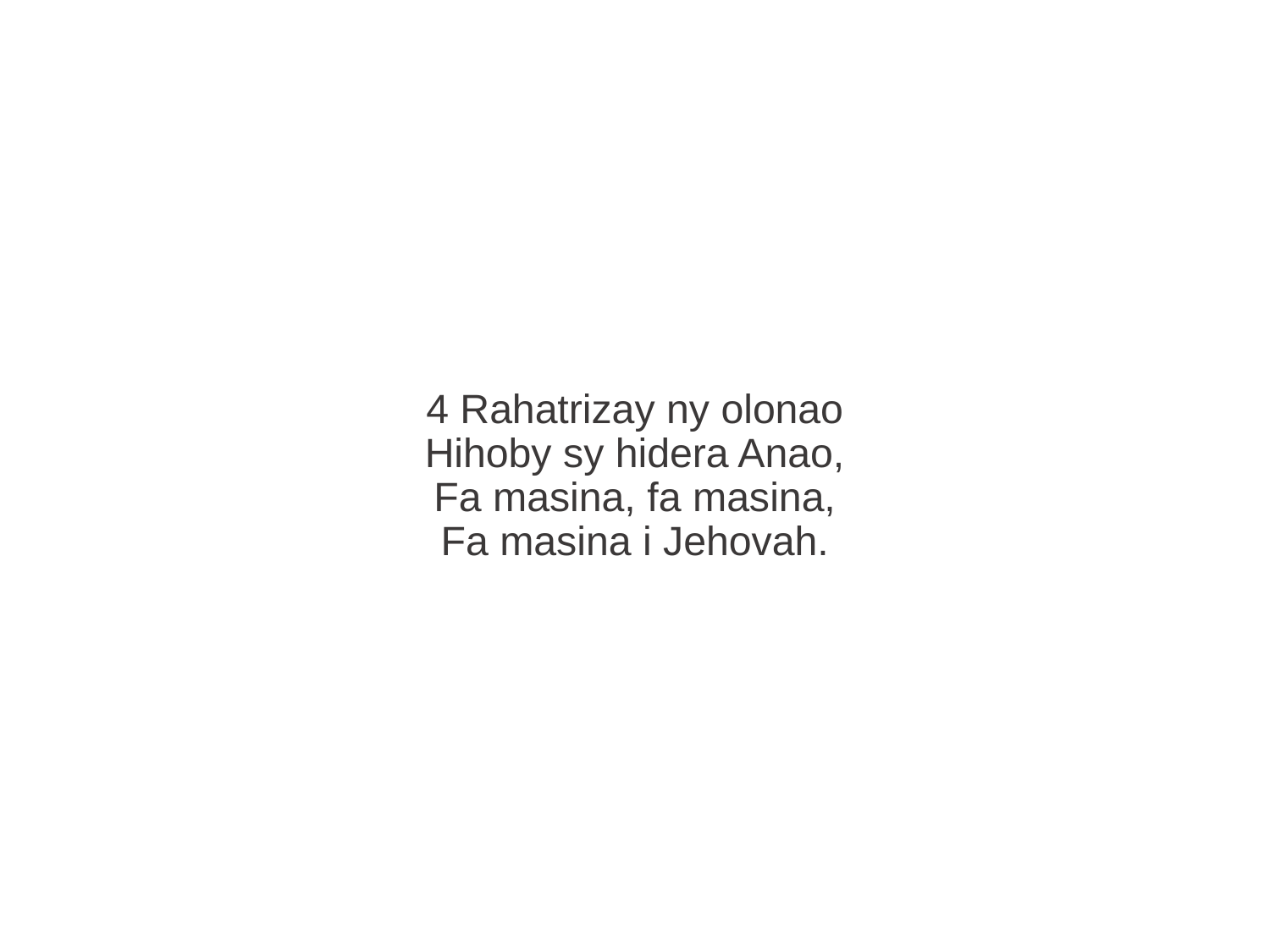

4 Rahatrizay ny olonao
Hihoby sy hidera Anao,
Fa masina, fa masina,
Fa masina i Jehovah.